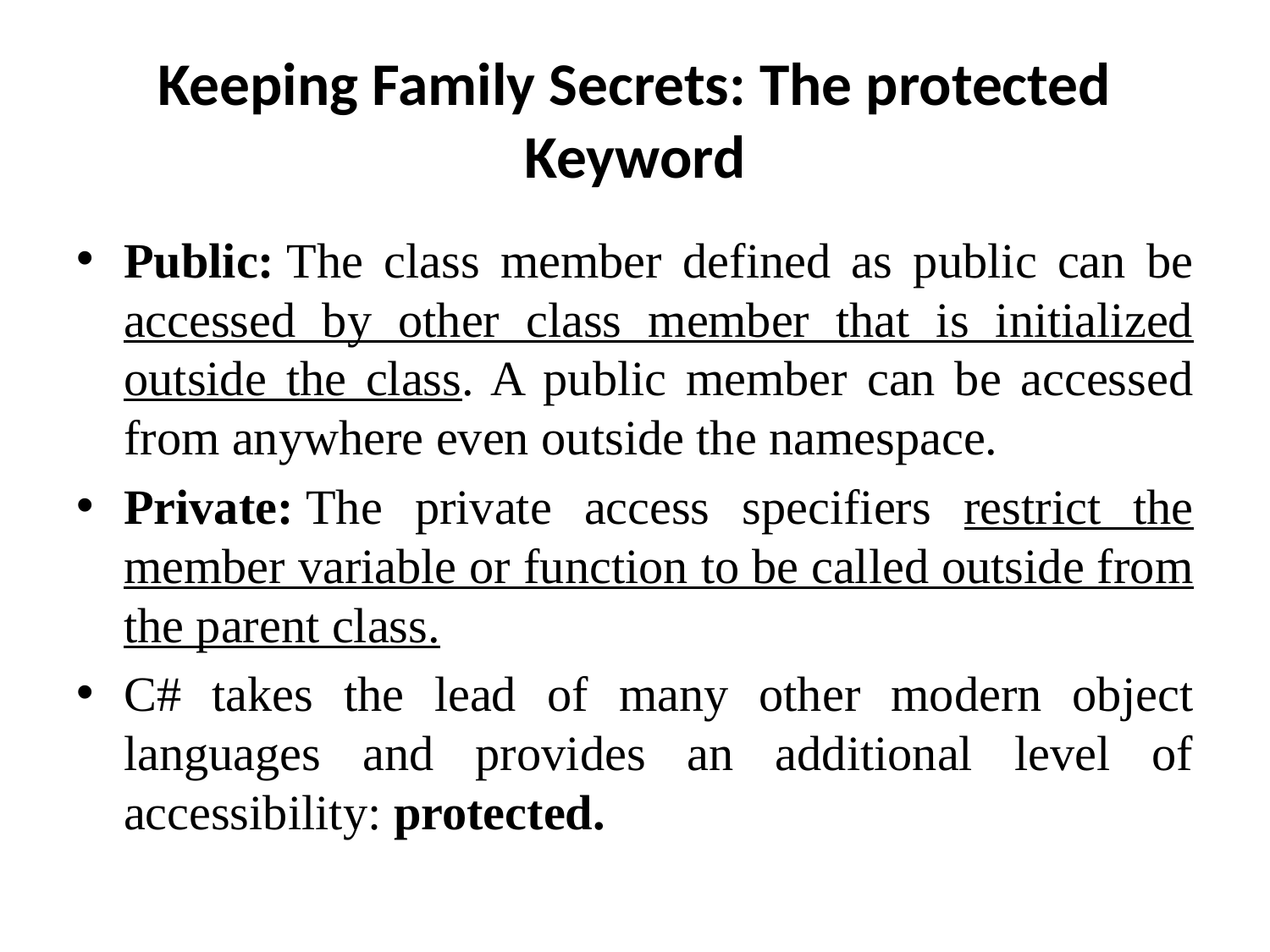

# Keeping Family Secrets: The protected Keyword
Public: The class member defined as public can be accessed by other class member that is initialized outside the class. A public member can be accessed from anywhere even outside the namespace.
Private: The private access specifiers restrict the member variable or function to be called outside from the parent class.
C# takes the lead of many other modern object languages and provides an additional level of accessibility: protected.